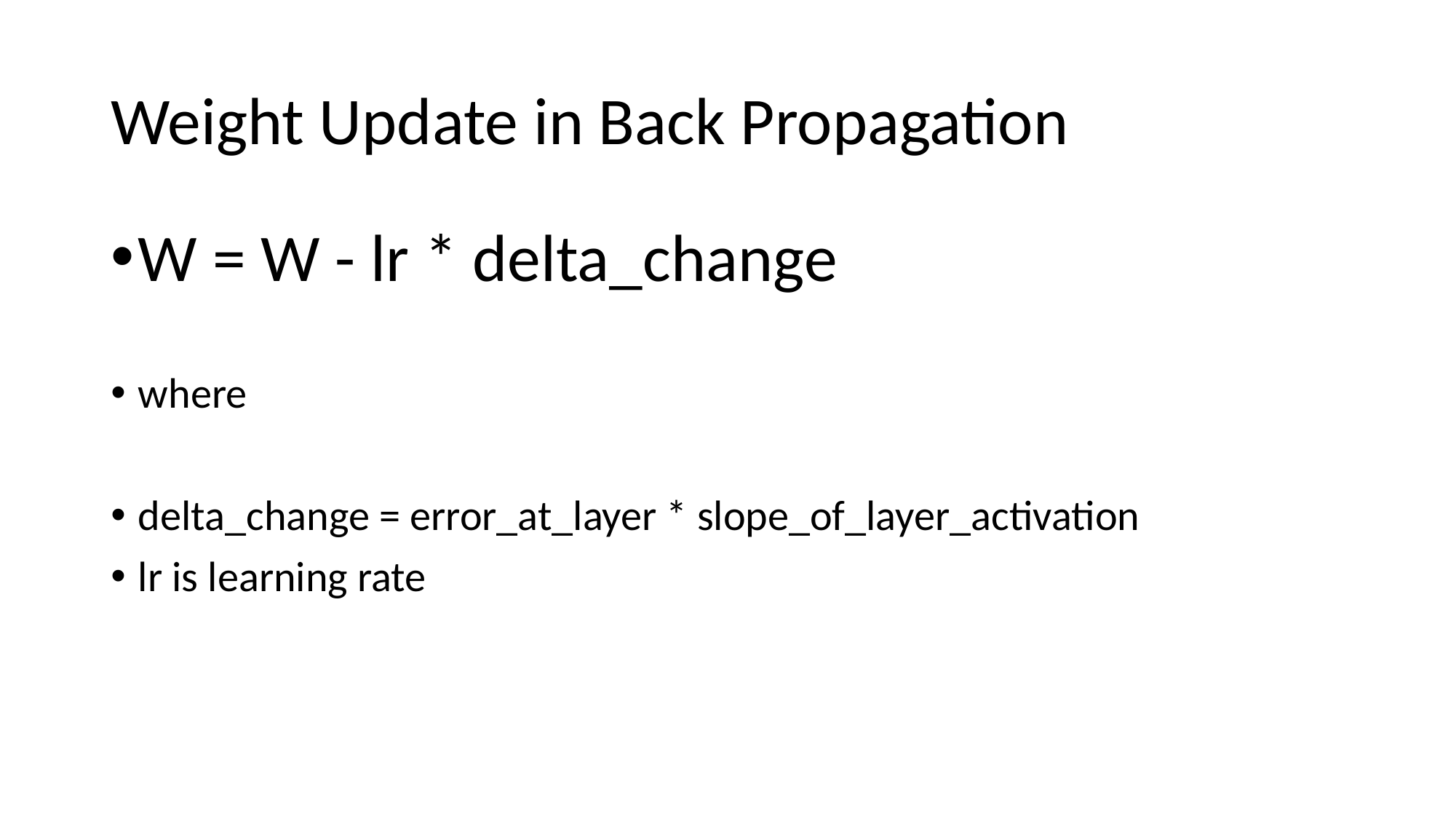

# Weight Update in Back Propagation
W = W - lr * delta_change

where

delta_change = error_at_layer * slope_of_layer_activation
lr is learning rate